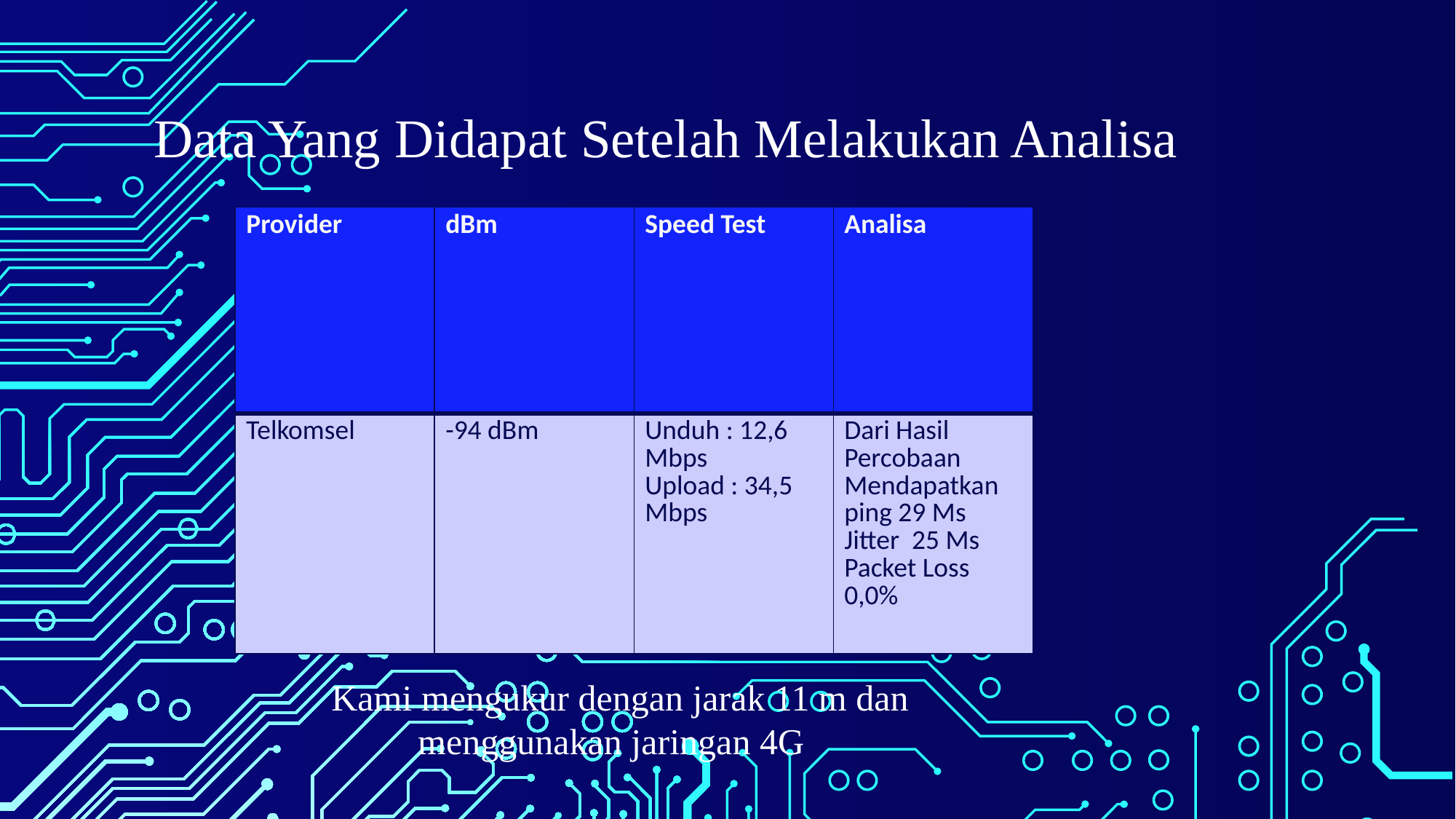

Data Yang Didapat Setelah Melakukan Analisa

| Provider | dBm | Speed Test | Analisa |
| --- | --- | --- | --- |
| Telkomsel | -94 dBm | Unduh : 12,6 Mbps Upload : 34,5 Mbps | Dari Hasil Percobaan Mendapatkan ping 29 Ms Jitter 25 Ms Packet Loss 0,0% |
Kami mengukur dengan jarak 11 m dan menggunakan jaringan 4G